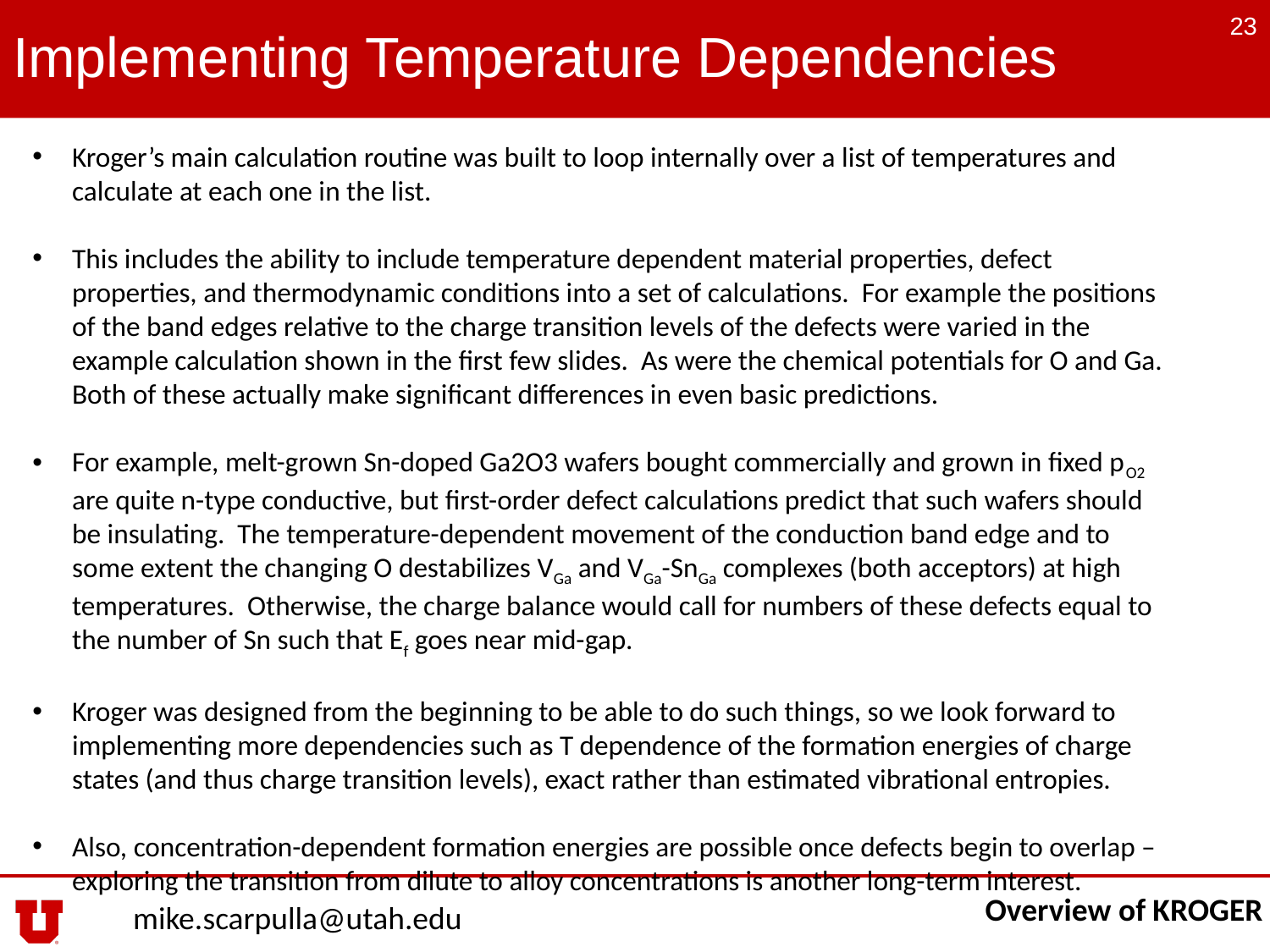

23
# Implementing Temperature Dependencies
Kroger’s main calculation routine was built to loop internally over a list of temperatures and calculate at each one in the list.

This includes the ability to include temperature dependent material properties, defect properties, and thermodynamic conditions into a set of calculations.  For example the positions of the band edges relative to the charge transition levels of the defects were varied in the example calculation shown in the first few slides.  As were the chemical potentials for O and Ga.  Both of these actually make significant differences in even basic predictions.

For example, melt-grown Sn-doped Ga2O3 wafers bought commercially and grown in fixed pO2 are quite n-type conductive, but first-order defect calculations predict that such wafers should be insulating.  The temperature-dependent movement of the conduction band edge and to some extent the changing O destabilizes VGa and VGa-SnGa complexes (both acceptors) at high temperatures.  Otherwise, the charge balance would call for numbers of these defects equal to the number of Sn such that Ef goes near mid-gap.

Kroger was designed from the beginning to be able to do such things, so we look forward to implementing more dependencies such as T dependence of the formation energies of charge states (and thus charge transition levels), exact rather than estimated vibrational entropies.

Also, concentration-dependent formation energies are possible once defects begin to overlap – exploring the transition from dilute to alloy concentrations is another long-term interest.